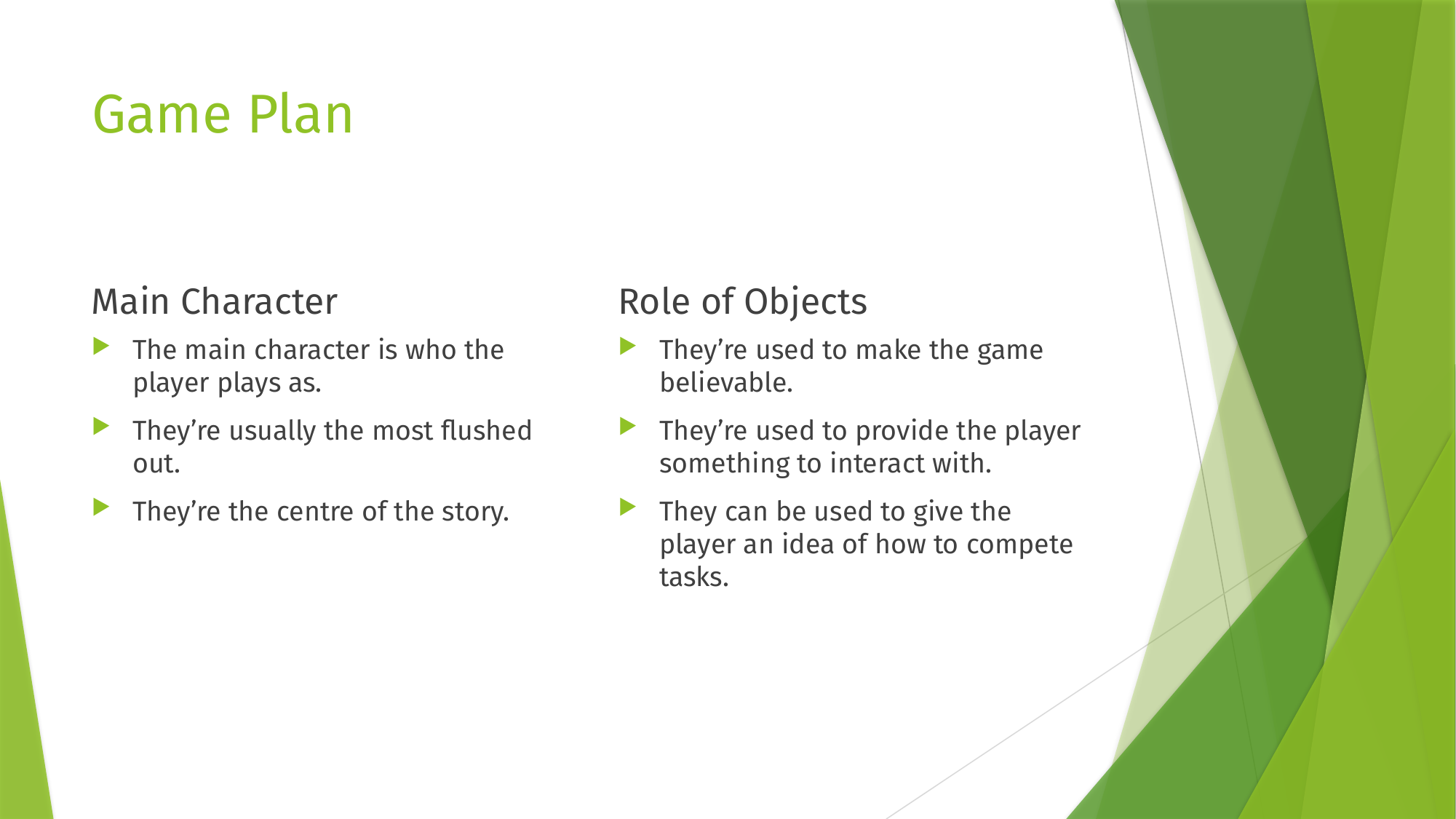

# Game Plan
Main Character
Role of Objects
The main character is who the player plays as.
They’re usually the most flushed out.
They’re the centre of the story.
They’re used to make the game believable.
They’re used to provide the player something to interact with.
They can be used to give the player an idea of how to compete tasks.